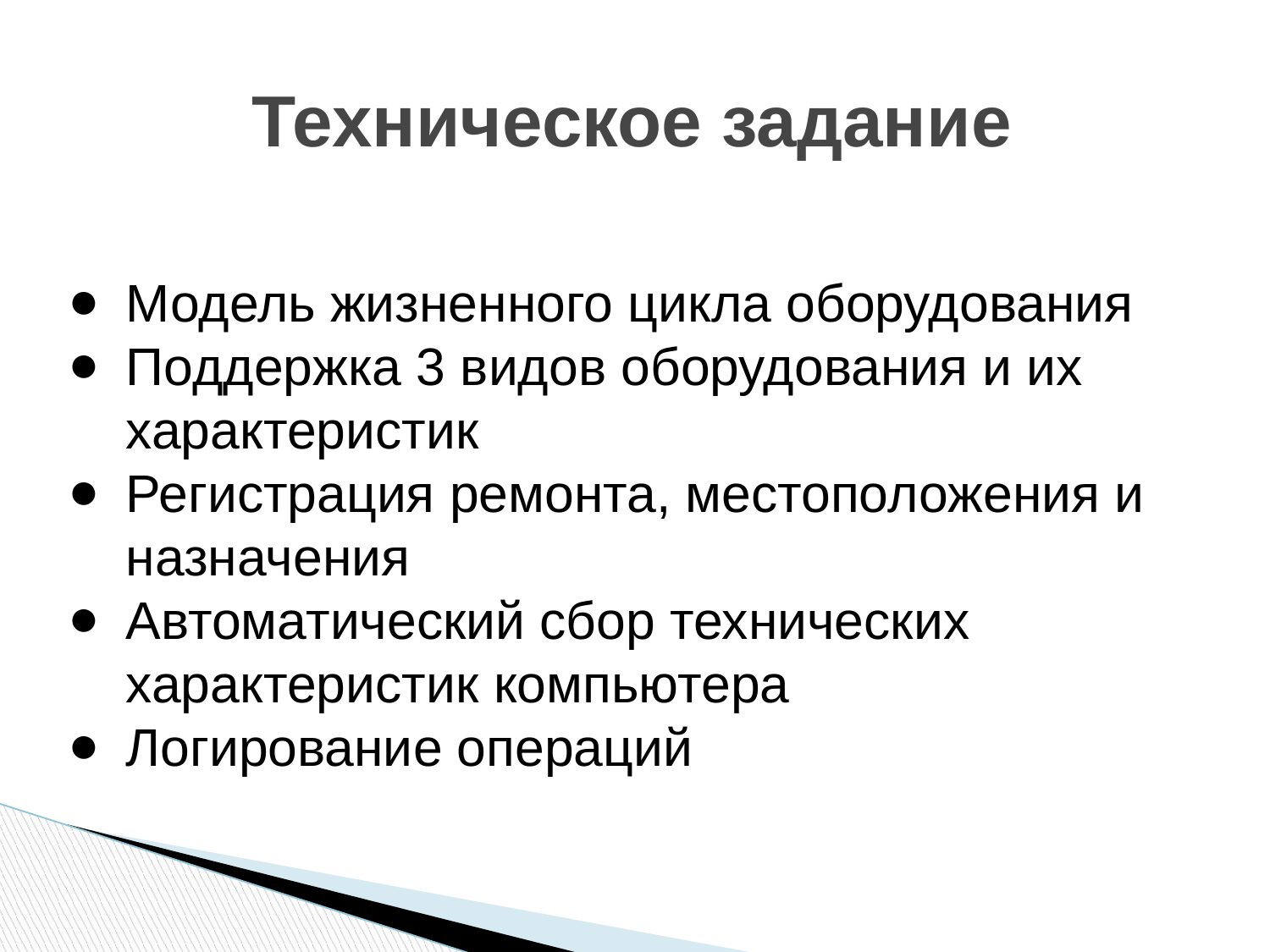

# Техническое задание
Модель жизненного цикла оборудования
Поддержка 3 видов оборудования и их характеристик
Регистрация ремонта, местоположения и назначения
Автоматический сбор технических характеристик компьютера
Логирование операций